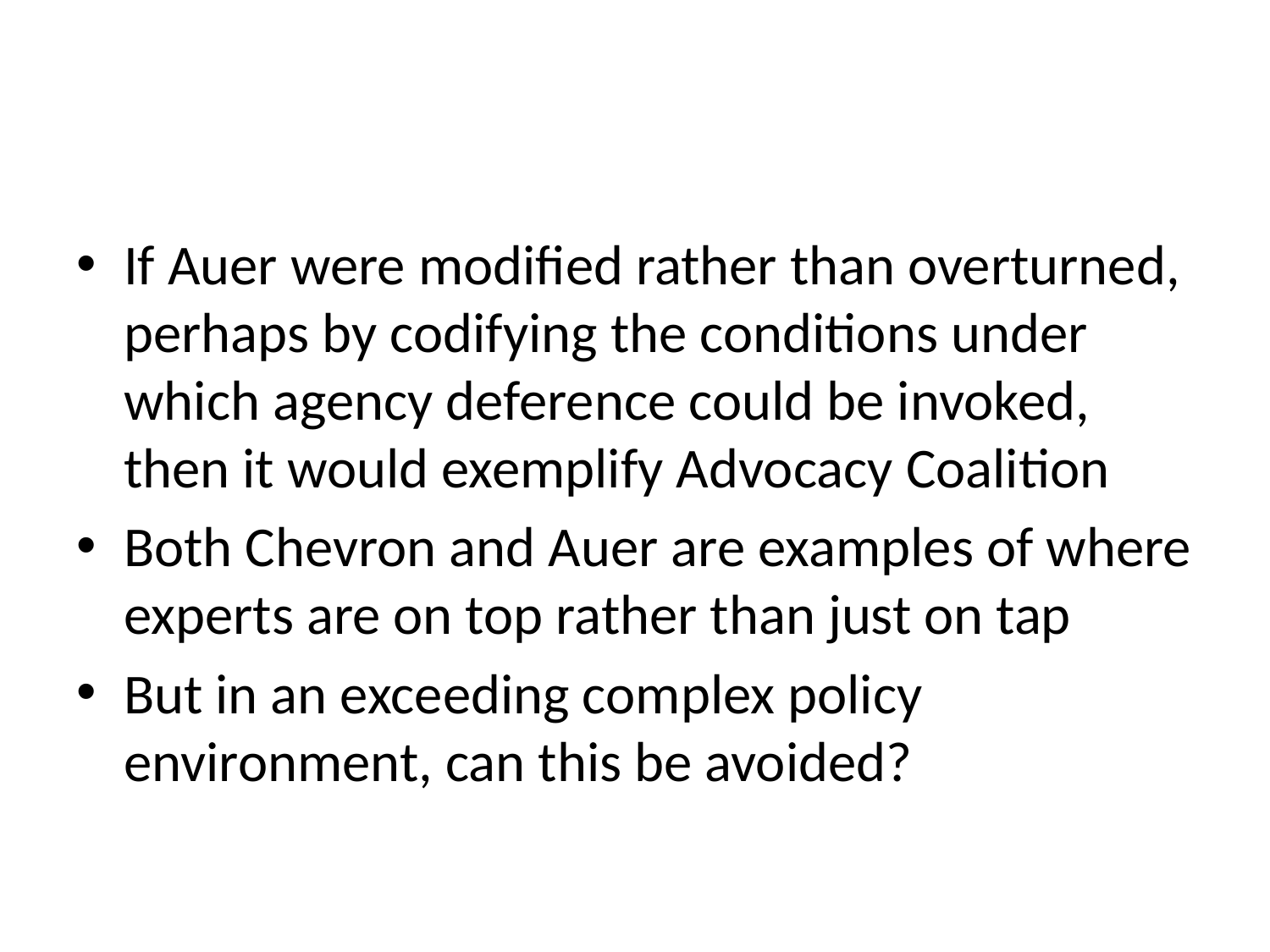

#
If Auer were modified rather than overturned, perhaps by codifying the conditions under which agency deference could be invoked, then it would exemplify Advocacy Coalition
Both Chevron and Auer are examples of where experts are on top rather than just on tap
But in an exceeding complex policy environment, can this be avoided?